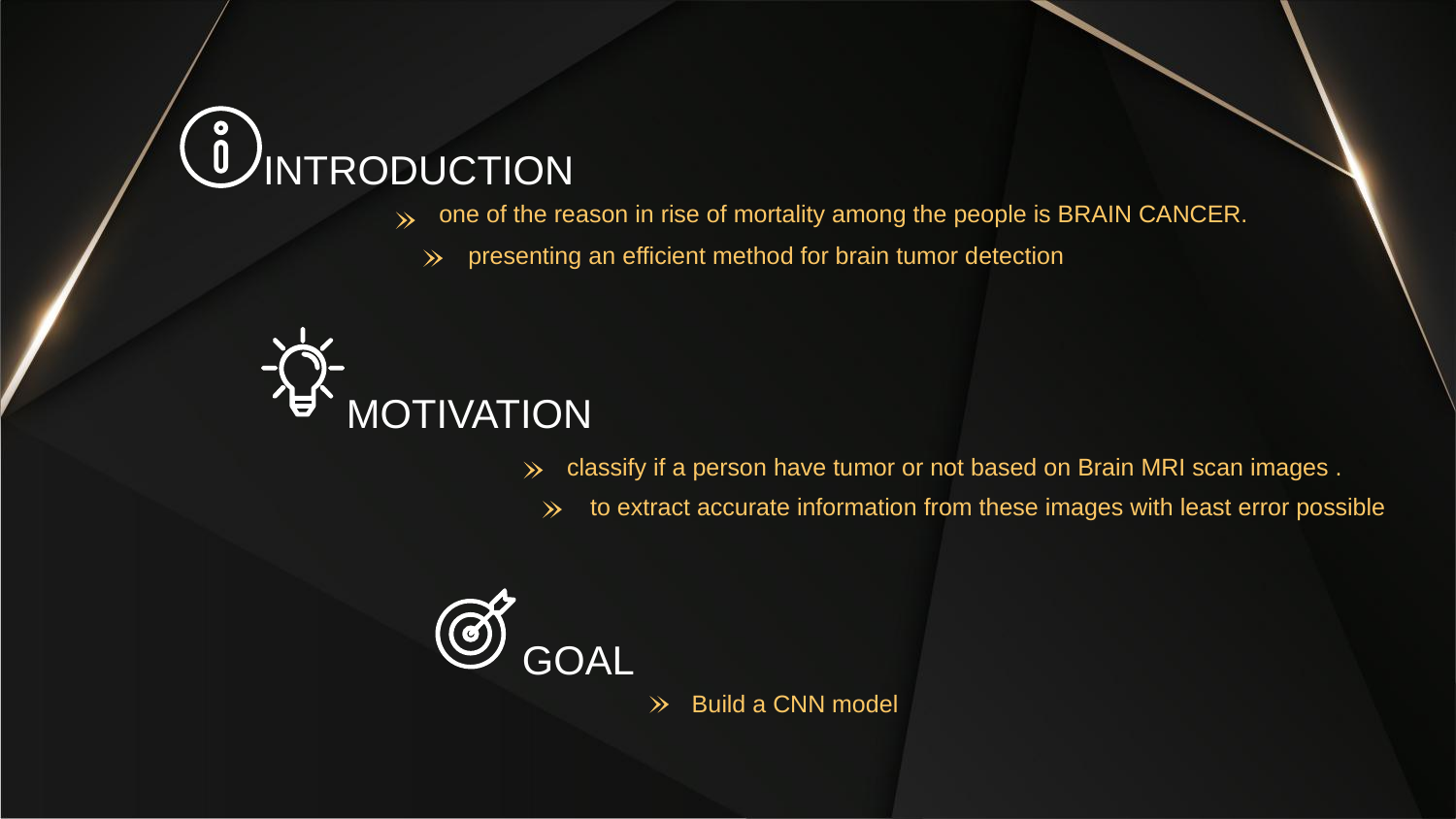

# INTRODUCTION
one of the reason in rise of mortality among the people is BRAIN CANCER.

presenting an efficient method for brain tumor detection

MOTIVATION
classify if a person have tumor or not based on Brain MRI scan images .

to extract accurate information from these images with least error possible

GOAL
Build a CNN model